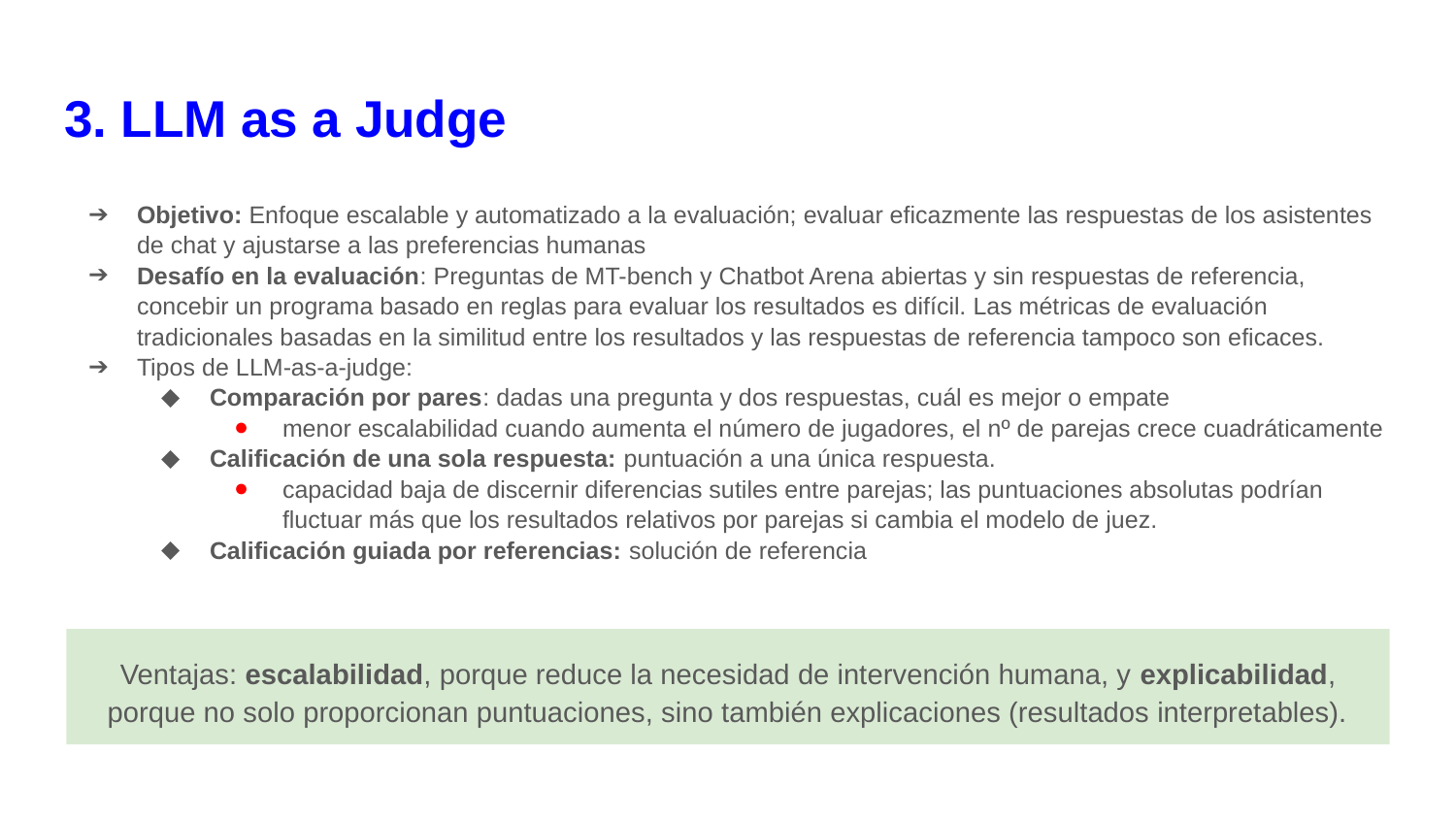

# 3. LLM as a Judge
Objetivo: Enfoque escalable y automatizado a la evaluación; evaluar eficazmente las respuestas de los asistentes de chat y ajustarse a las preferencias humanas
Desafío en la evaluación: Preguntas de MT-bench y Chatbot Arena abiertas y sin respuestas de referencia, concebir un programa basado en reglas para evaluar los resultados es difícil. Las métricas de evaluación tradicionales basadas en la similitud entre los resultados y las respuestas de referencia tampoco son eficaces.
Tipos de LLM-as-a-judge:
Comparación por pares: dadas una pregunta y dos respuestas, cuál es mejor o empate
menor escalabilidad cuando aumenta el número de jugadores, el nº de parejas crece cuadráticamente
Calificación de una sola respuesta: puntuación a una única respuesta.
capacidad baja de discernir diferencias sutiles entre parejas; las puntuaciones absolutas podrían fluctuar más que los resultados relativos por parejas si cambia el modelo de juez.
Calificación guiada por referencias: solución de referencia

Ventajas: escalabilidad, porque reduce la necesidad de intervención humana, y explicabilidad, porque no solo proporcionan puntuaciones, sino también explicaciones (resultados interpretables).